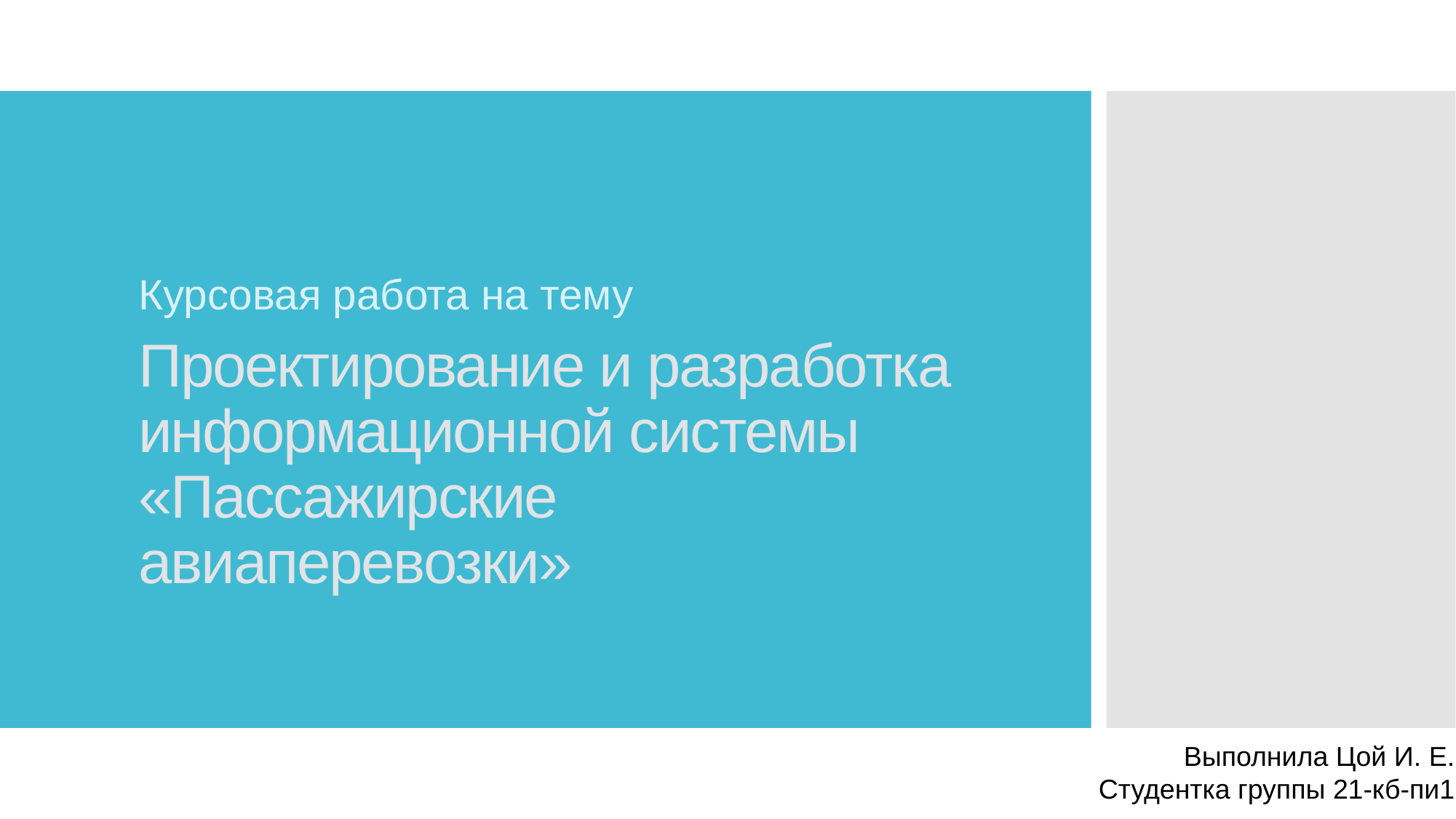

Курсовая работа на тему
# Проектирование и разработка информационной системы «Пассажирские авиаперевозки»
Выполнила Цой И. Е.
Студентка группы 21-кб-пи1